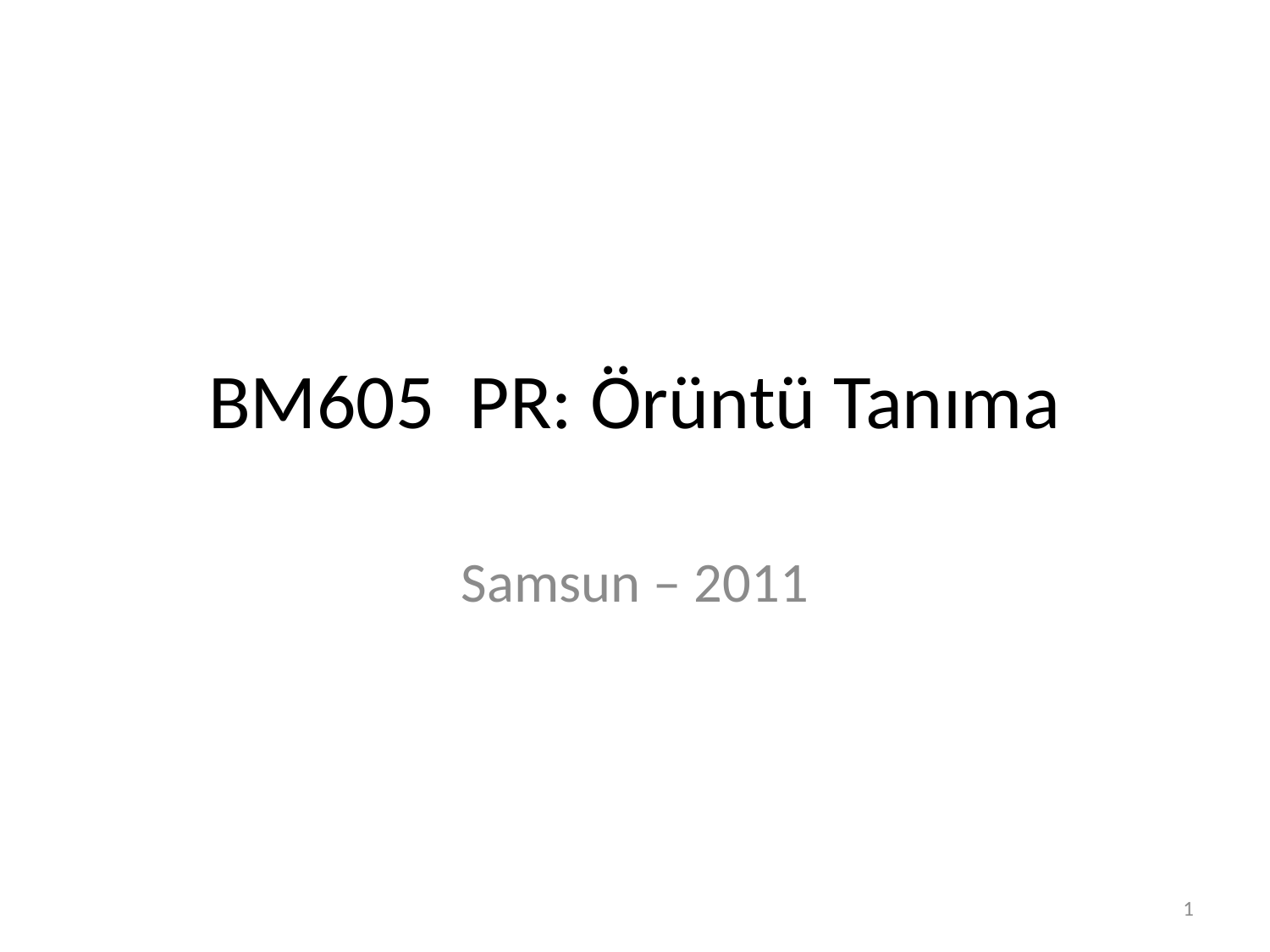

# BM605  PR: Örüntü Tanıma
Samsun – 2011
1